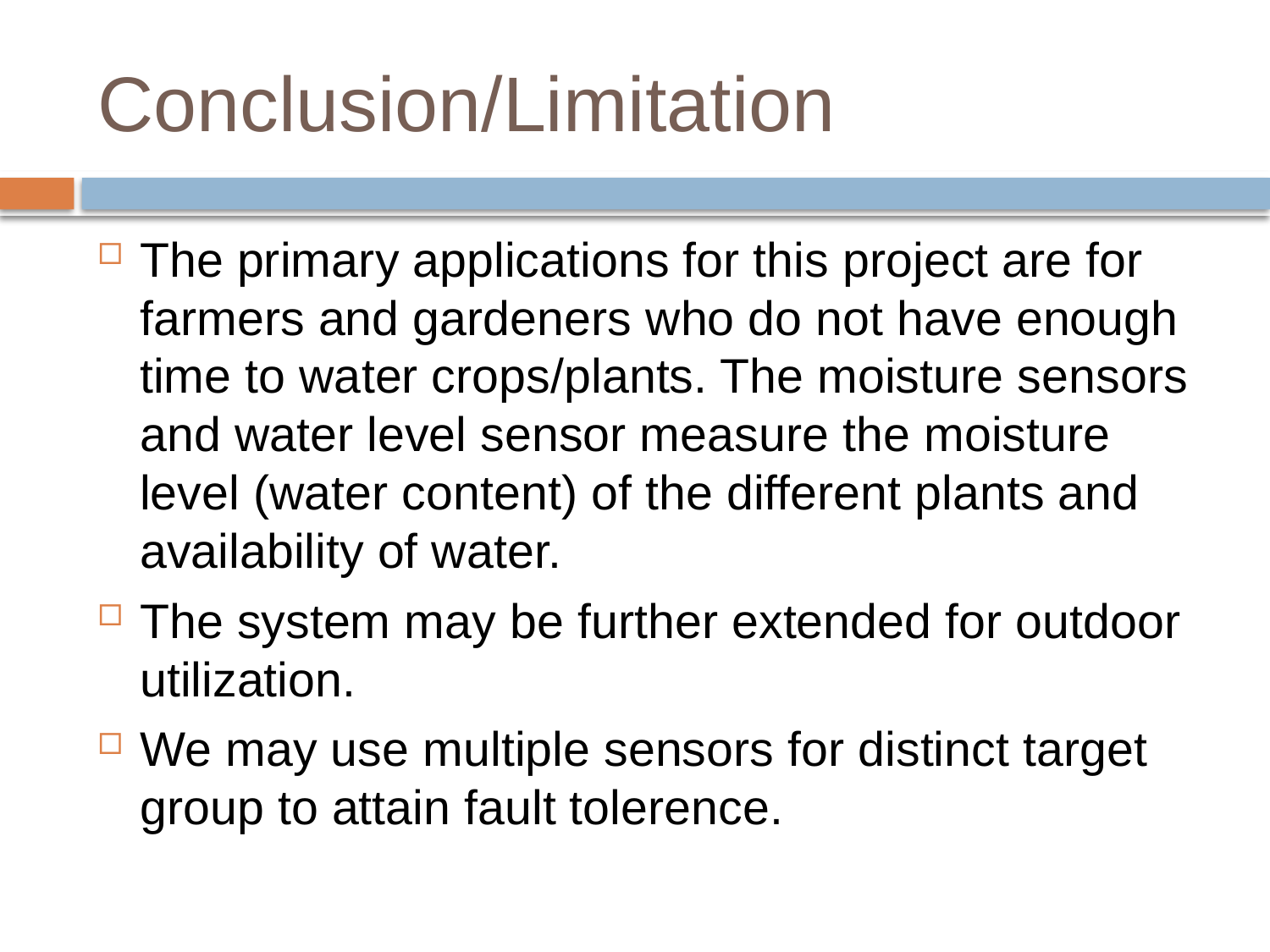

# Conclusion/Limitation
The primary applications for this project are for farmers and gardeners who do not have enough time to water crops/plants. The moisture sensors and water level sensor measure the moisture level (water content) of the different plants and availability of water.
The system may be further extended for outdoor utilization.
We may use multiple sensors for distinct target group to attain fault tolerence.